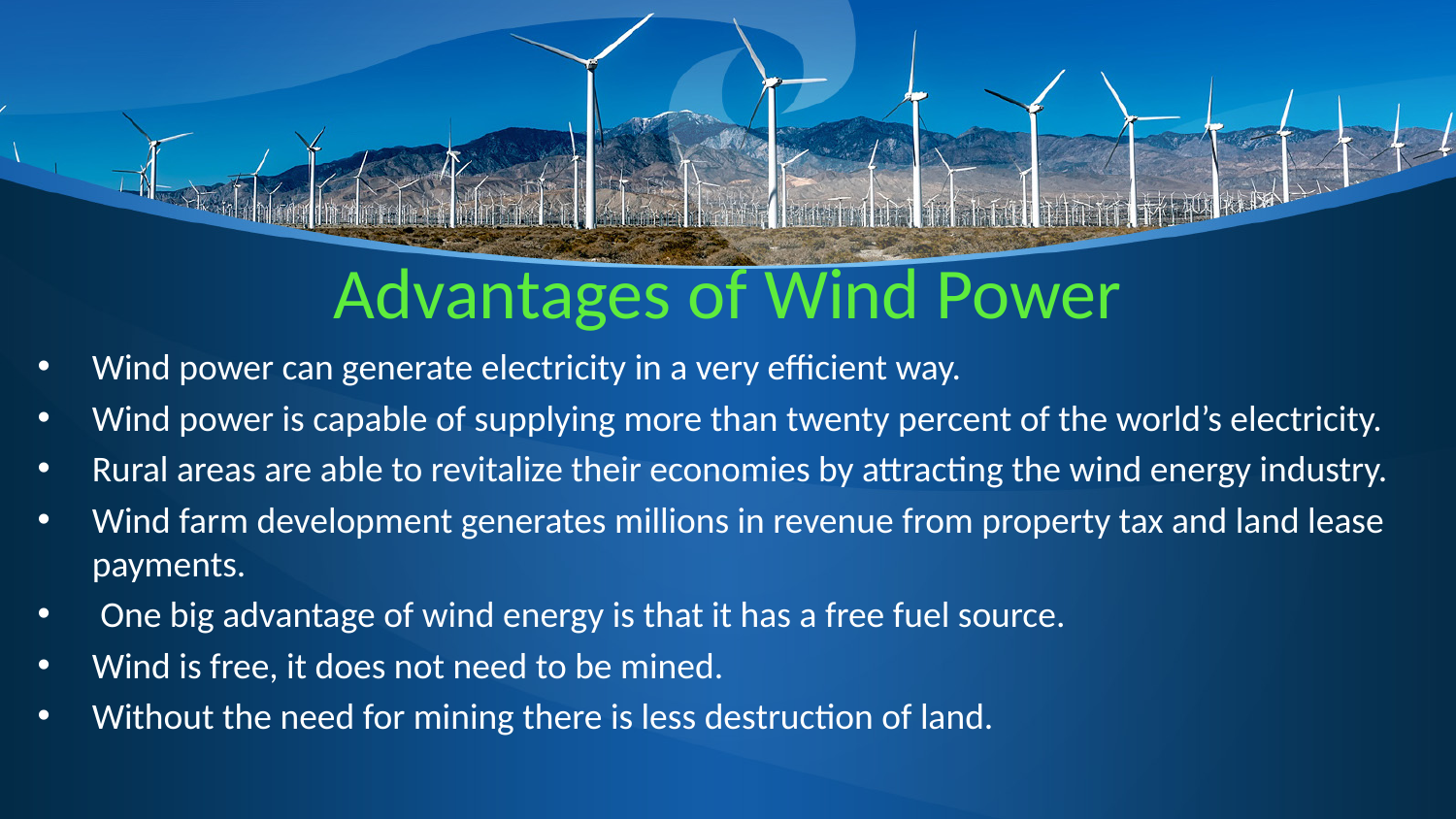

# Advantages of Wind Power
Wind power can generate electricity in a very efficient way.
Wind power is capable of supplying more than twenty percent of the world’s electricity.
Rural areas are able to revitalize their economies by attracting the wind energy industry.
Wind farm development generates millions in revenue from property tax and land lease payments.
 One big advantage of wind energy is that it has a free fuel source.
Wind is free, it does not need to be mined.
Without the need for mining there is less destruction of land.